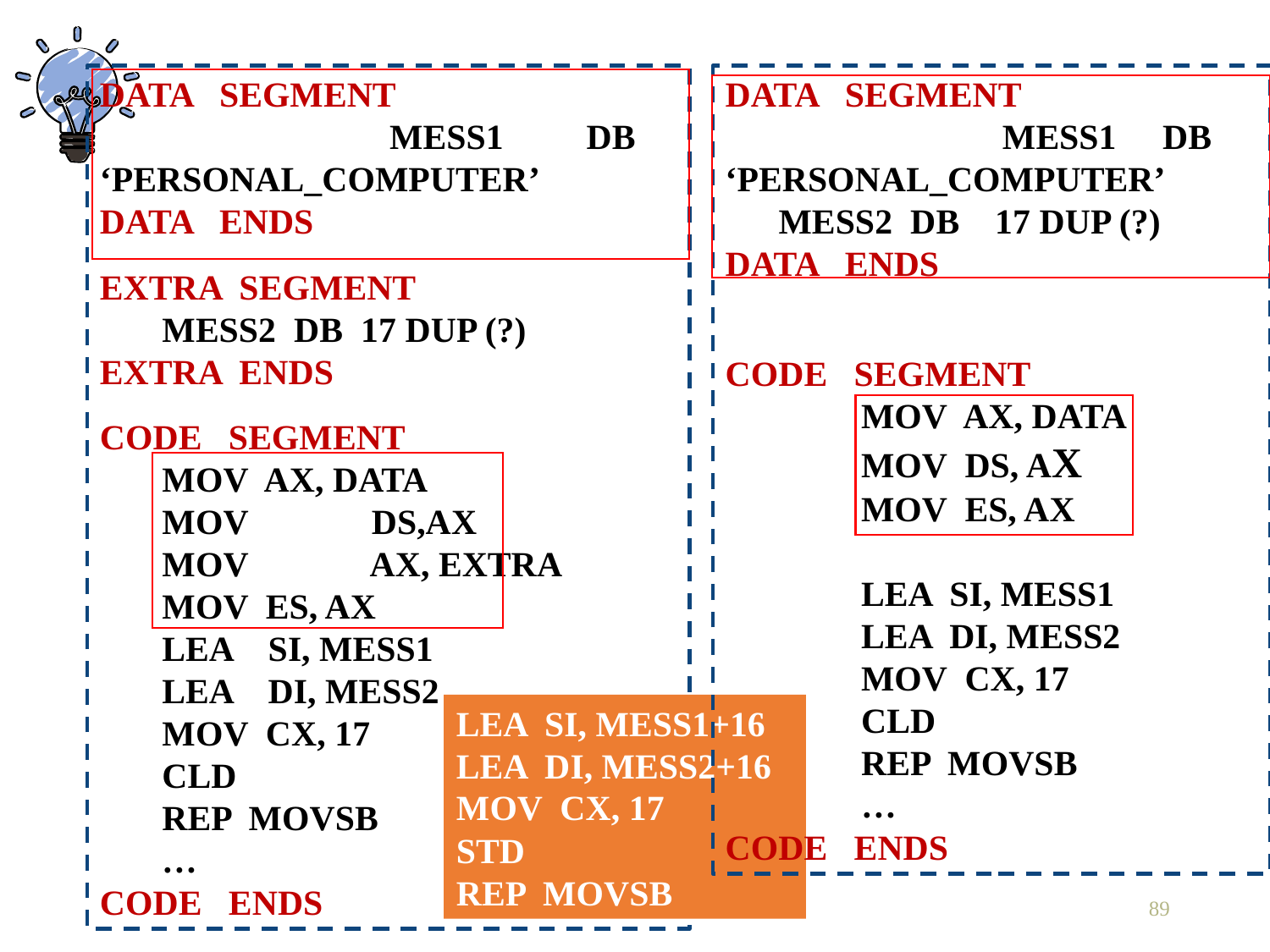

data   segment
       mess1  db  ‘personal_computer’
data   ends

extra  segment
       mess2  db  17 dup (?)
extra  ends

code   segment
       mov  ax, data
       mov	  ds,ax
       mov	  ax, extra
       mov  es, ax
       lea    si, mess1
       lea    di, mess2
       mov  cx, 17
       cld
       rep  movsb
       …
code   ends
data   segment
      mess1 db  ‘personal_computer’
      mess2  db    17 dup (?)
data   ends

code   segment
 mov  ax, data
 mov  ds, ax
 mov  es, ax

 lea  si, mess1
 lea  di, mess2
 mov  cx, 17
 cld
 rep  movsb
 …
code   ends

lea  si, mess1+16
lea  di, mess2+16
mov  cx, 17
std
rep  movsb
89